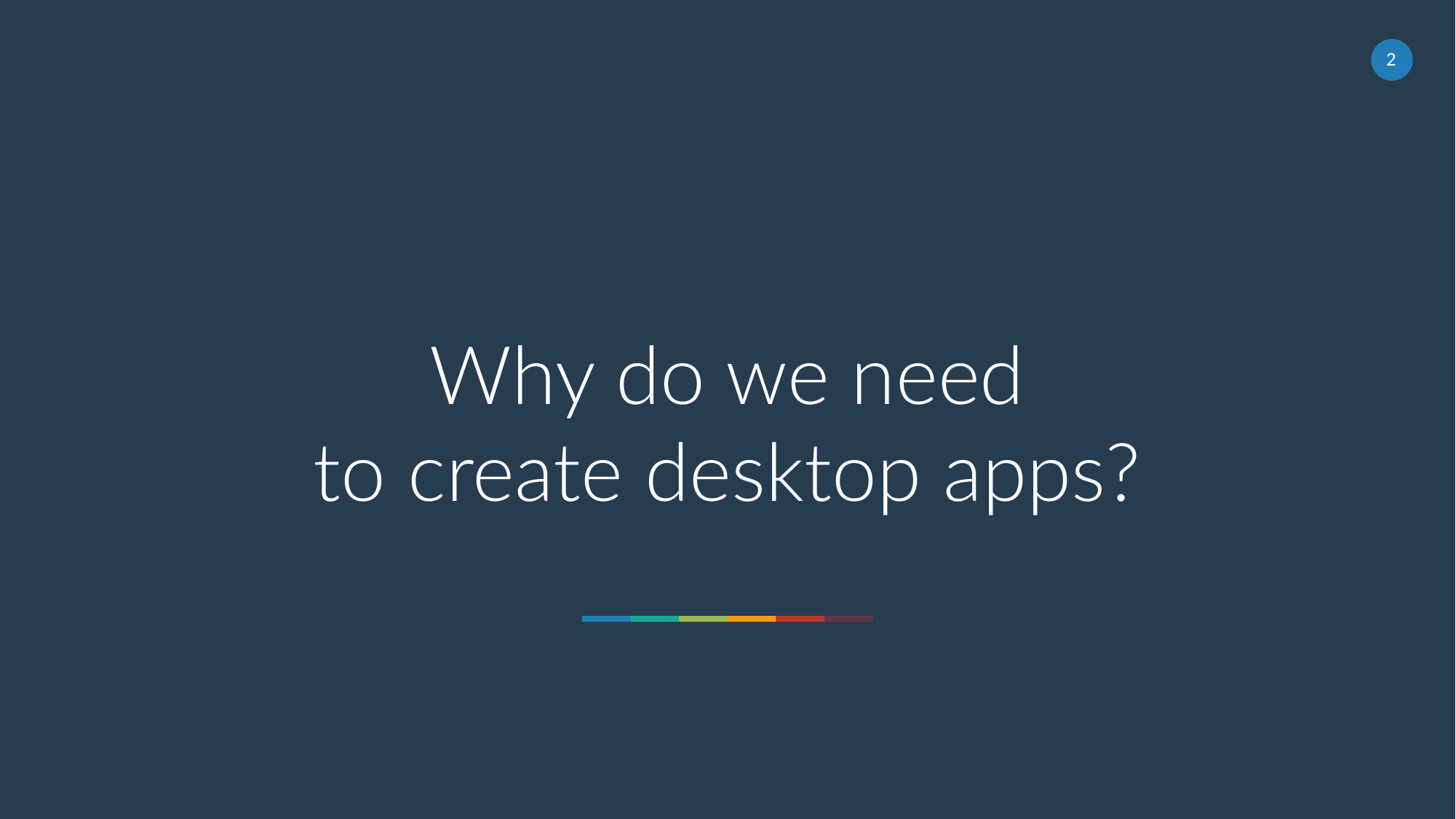

2
Why do we need
to create desktop apps?